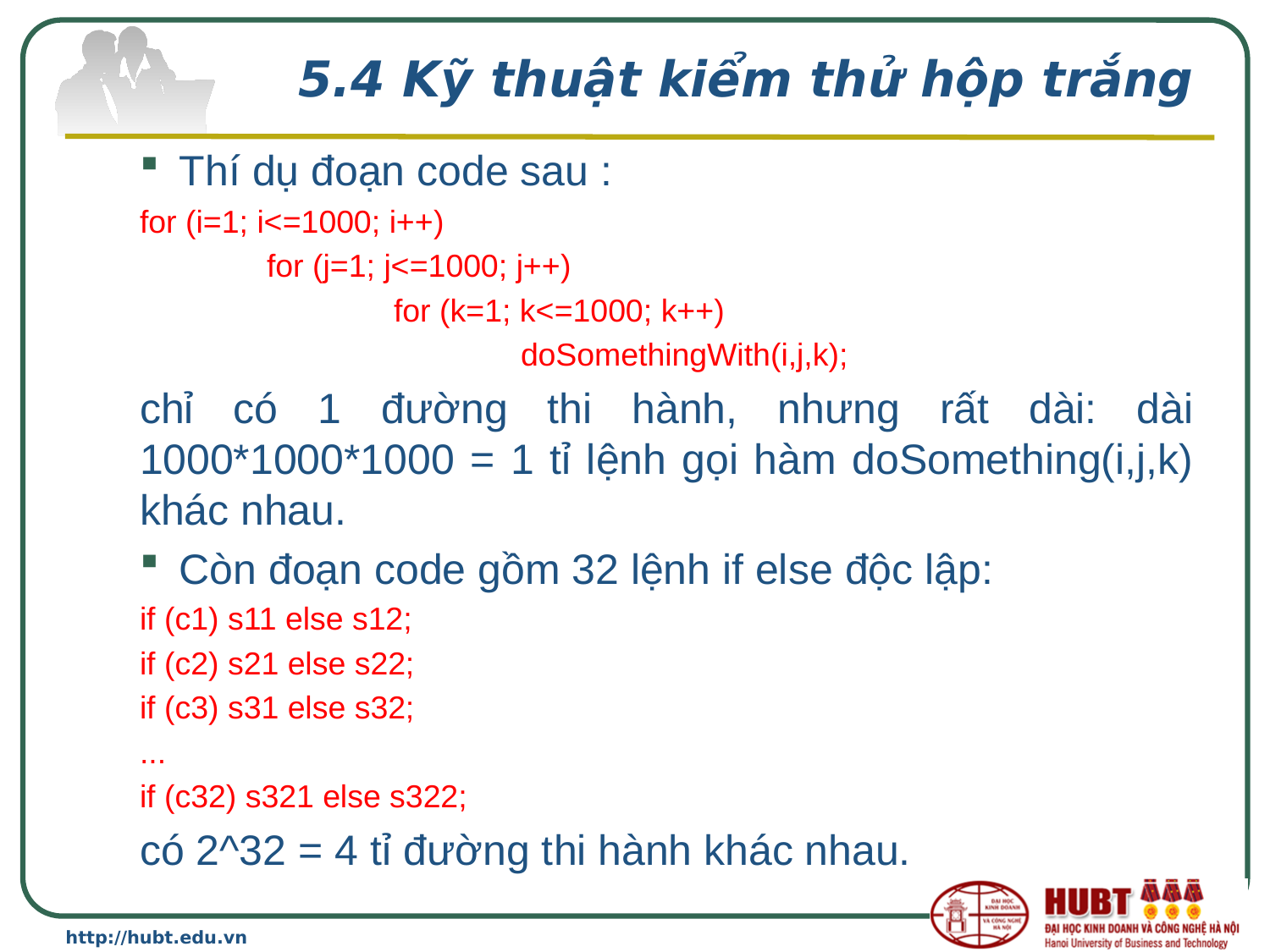

# 5.4 Kỹ thuật kiểm thử hộp trắng
Thí dụ đoạn code sau :
for (i=1; i<=1000; i++)
	for (j=1; j<=1000; j++)
		for (k=1; k<=1000; k++)
			doSomethingWith(i,j,k);
chỉ có 1 đường thi hành, nhưng rất dài: dài 1000*1000*1000 = 1 tỉ lệnh gọi hàm doSomething(i,j,k) khác nhau.
Còn đoạn code gồm 32 lệnh if else độc lập:
if (c1) s11 else s12;
if (c2) s21 else s22;
if (c3) s31 else s32;
...
if (c32) s321 else s322;
có 2^32 = 4 tỉ đường thi hành khác nhau.
http://hubt.edu.vn